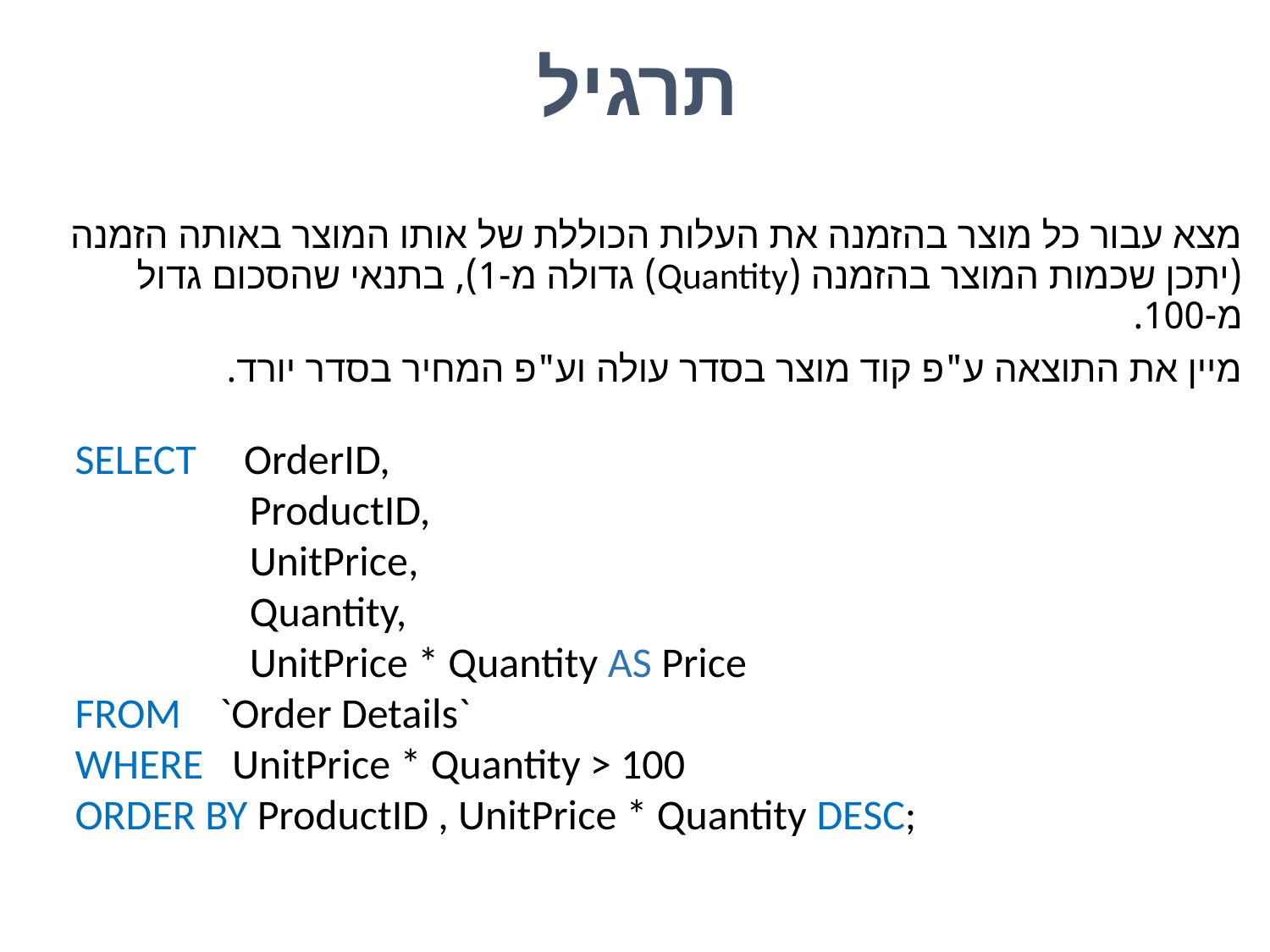

# תרגיל
מצא עבור כל מוצר בהזמנה את העלות הכוללת של אותו המוצר באותה הזמנה (יתכן שכמות המוצר בהזמנה (Quantity) גדולה מ-1), בתנאי שהסכום גדול מ-100.
מיין את התוצאה ע"פ קוד מוצר בסדר עולה וע"פ המחיר בסדר יורד.

SELECT     OrderID,
	     ProductID,
	     UnitPrice,
	     Quantity,
	     UnitPrice * Quantity AS Price
FROM    `Order Details`
WHERE   UnitPrice * Quantity > 100
ORDER BY ProductID , UnitPrice * Quantity DESC;